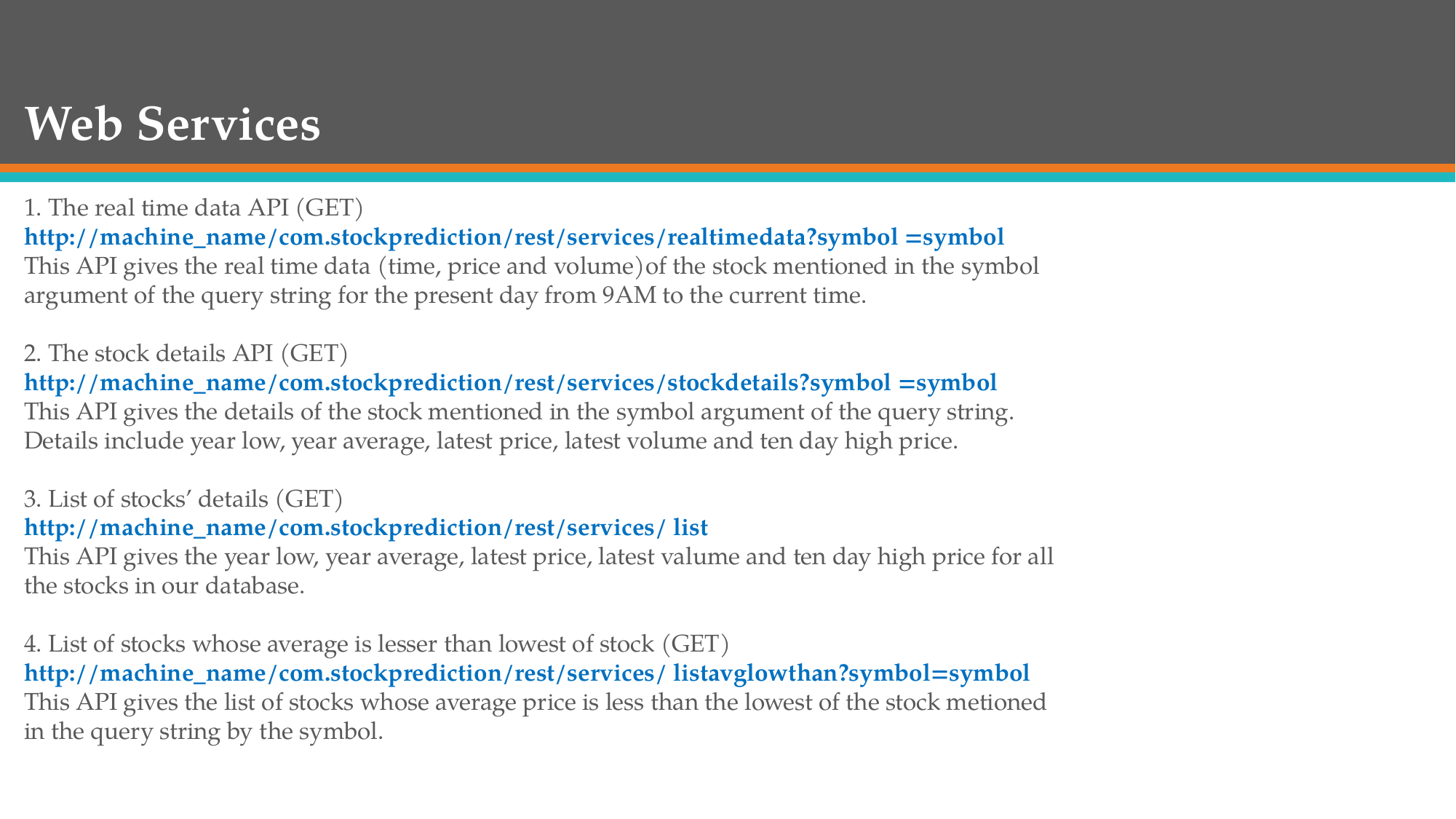

# Web Services
1. The real time data API (GET)
http://machine_name/com.stockprediction/rest/services/realtimedata?symbol =symbol
This API gives the real time data (time, price and volume)of the stock mentioned in the symbol
argument of the query string for the present day from 9AM to the current time.

2. The stock details API (GET)
http://machine_name/com.stockprediction/rest/services/stockdetails?symbol =symbol
This API gives the details of the stock mentioned in the symbol argument of the query string.
Details include year low, year average, latest price, latest volume and ten day high price.

3. List of stocks’ details (GET)
http://machine_name/com.stockprediction/rest/services/ list
This API gives the year low, year average, latest price, latest valume and ten day high price for all
the stocks in our database.

4. List of stocks whose average is lesser than lowest of stock (GET)
http://machine_name/com.stockprediction/rest/services/ listavglowthan?symbol=symbol
This API gives the list of stocks whose average price is less than the lowest of the stock metioned
in the query string by the symbol.